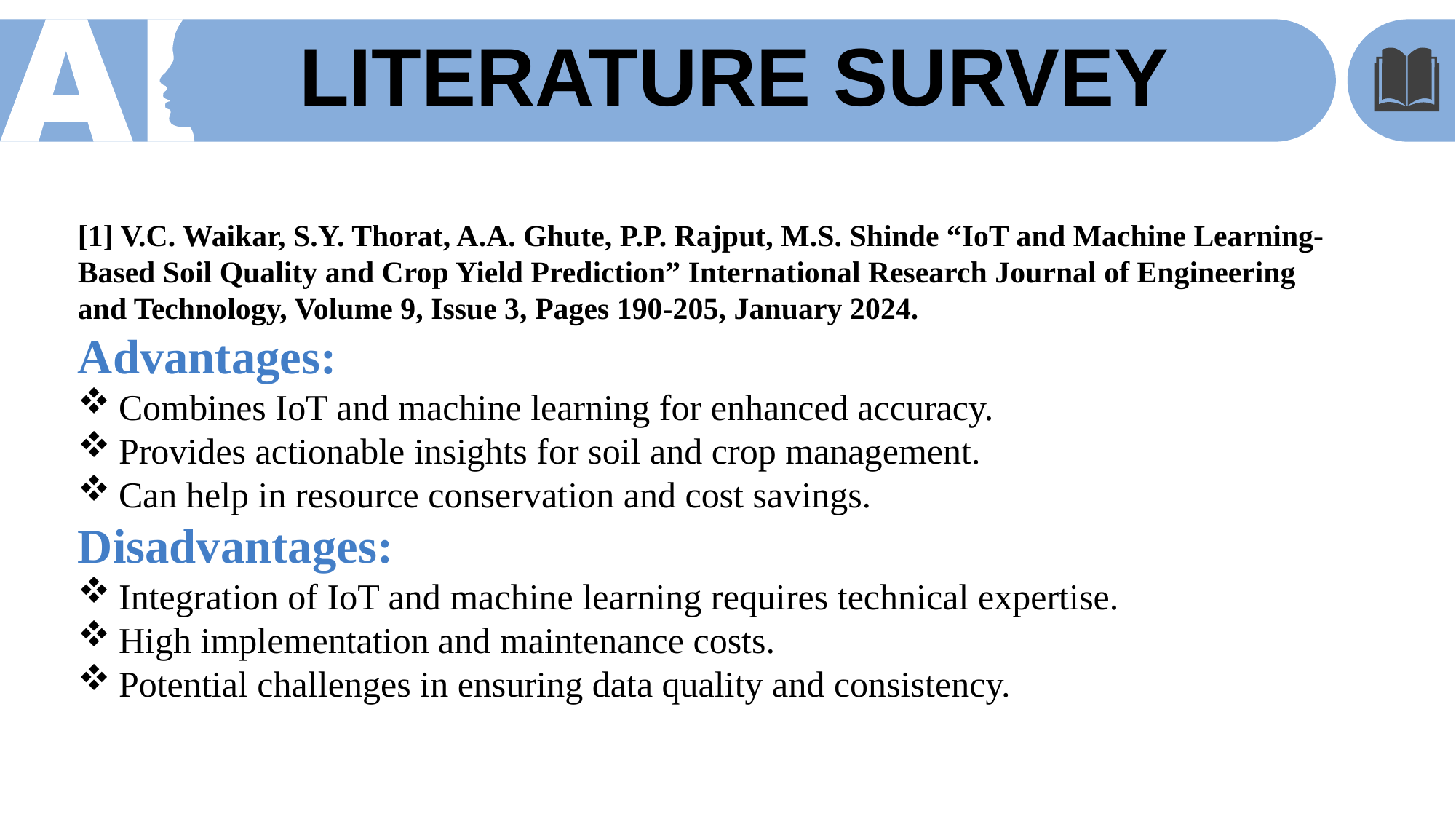

LITERATURE SURVEY

[1] V.C. Waikar, S.Y. Thorat, A.A. Ghute, P.P. Rajput, M.S. Shinde “IoT and Machine Learning-Based Soil Quality and Crop Yield Prediction” International Research Journal of Engineering and Technology, Volume 9, Issue 3, Pages 190-205, January 2024.
Advantages:
Combines IoT and machine learning for enhanced accuracy.
Provides actionable insights for soil and crop management.
Can help in resource conservation and cost savings.
Disadvantages:
Integration of IoT and machine learning requires technical expertise.
High implementation and maintenance costs.
Potential challenges in ensuring data quality and consistency.
01
02
03
04